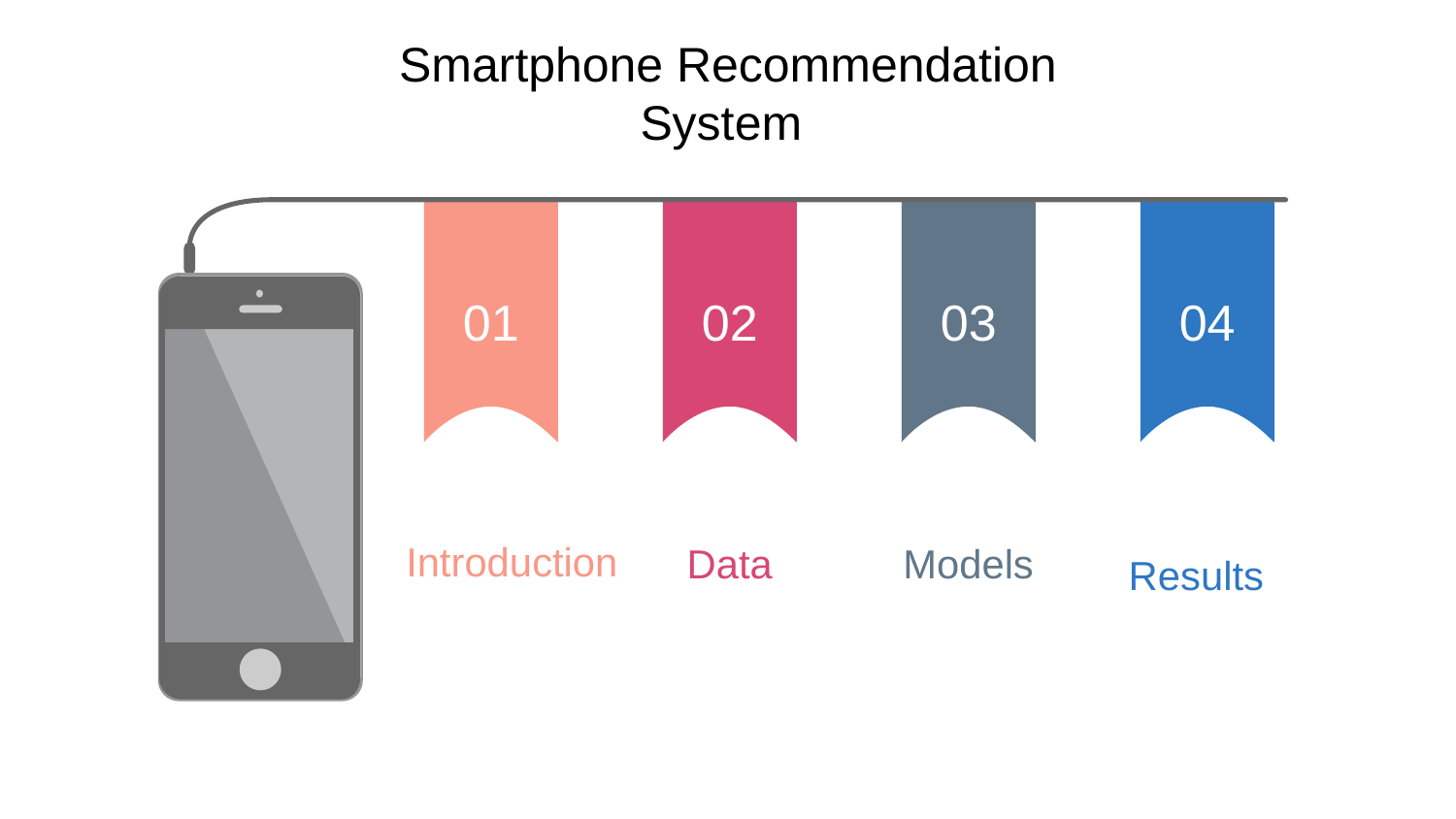

# Smartphone Recommendation System

01
Introduction
02
Data
03
Models
04
Results